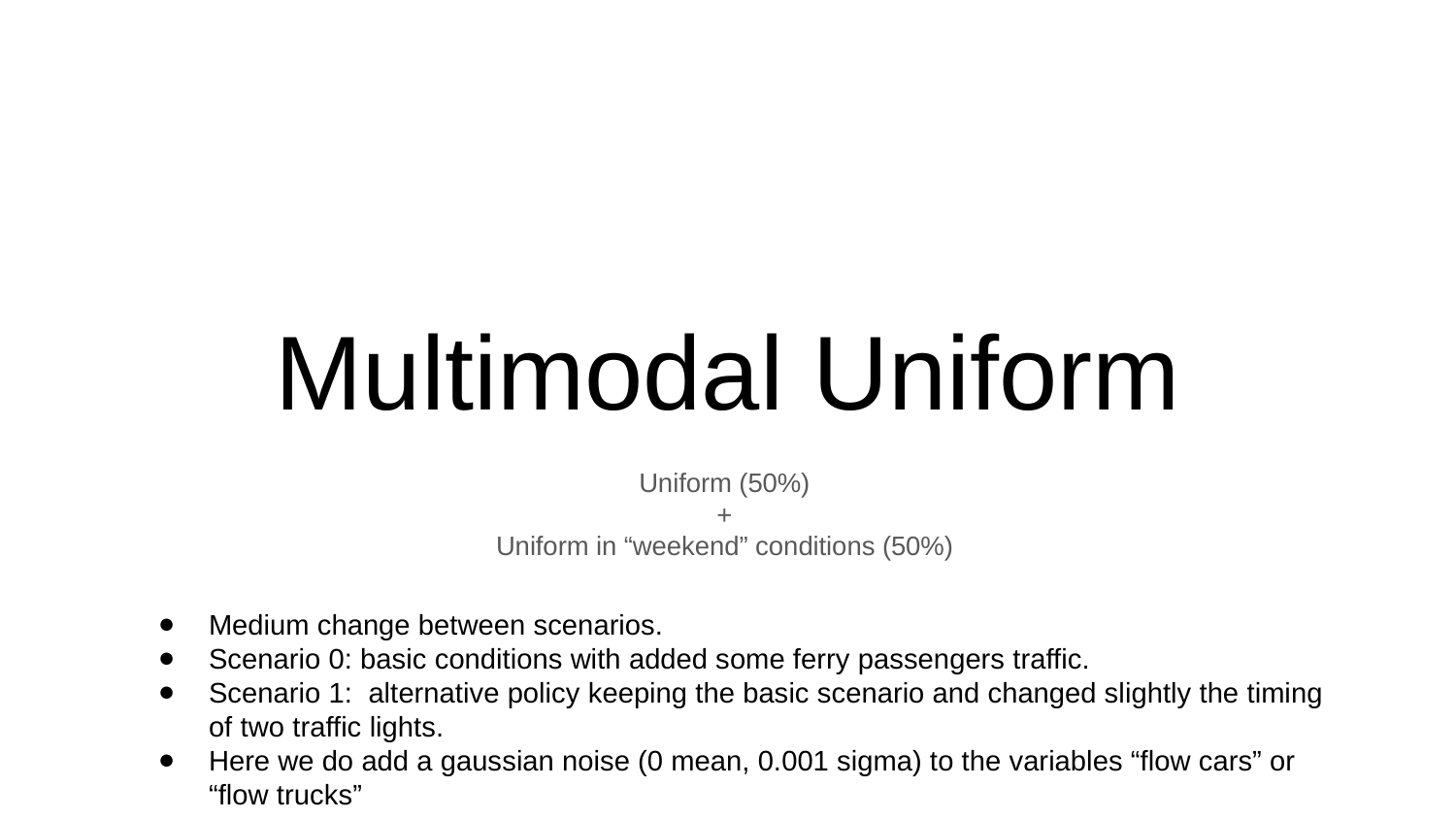

# Multimodal Uniform
Uniform (50%)
+
Uniform in “weekend” conditions (50%)
Medium change between scenarios.
Scenario 0: basic conditions with added some ferry passengers traffic.
Scenario 1:  alternative policy keeping the basic scenario and changed slightly the timing of two traffic lights.
Here we do add a gaussian noise (0 mean, 0.001 sigma) to the variables “flow cars” or “flow trucks”